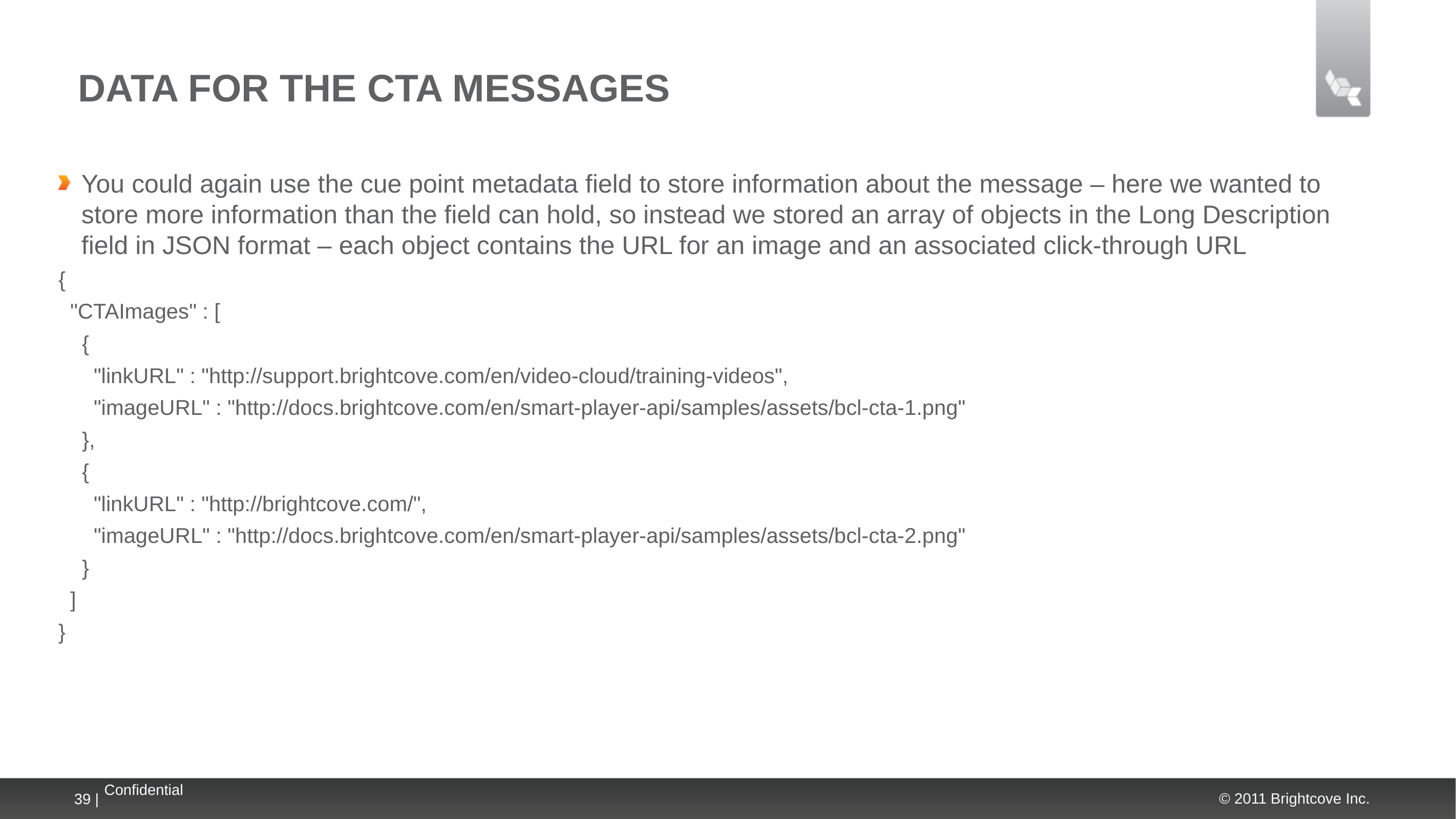

# Data for the CTA Messages
You could again use the cue point metadata field to store information about the message – here we wanted to store more information than the field can hold, so instead we stored an array of objects in the Long Description field in JSON format – each object contains the URL for an image and an associated click-through URL
{
  "CTAImages" : [
    {
      "linkURL" : "http://support.brightcove.com/en/video-cloud/training-videos",
      "imageURL" : "http://docs.brightcove.com/en/smart-player-api/samples/assets/bcl-cta-1.png"
    },
    {
      "linkURL" : "http://brightcove.com/",
      "imageURL" : "http://docs.brightcove.com/en/smart-player-api/samples/assets/bcl-cta-2.png"
    }
  ]
}
39 |
Confidential